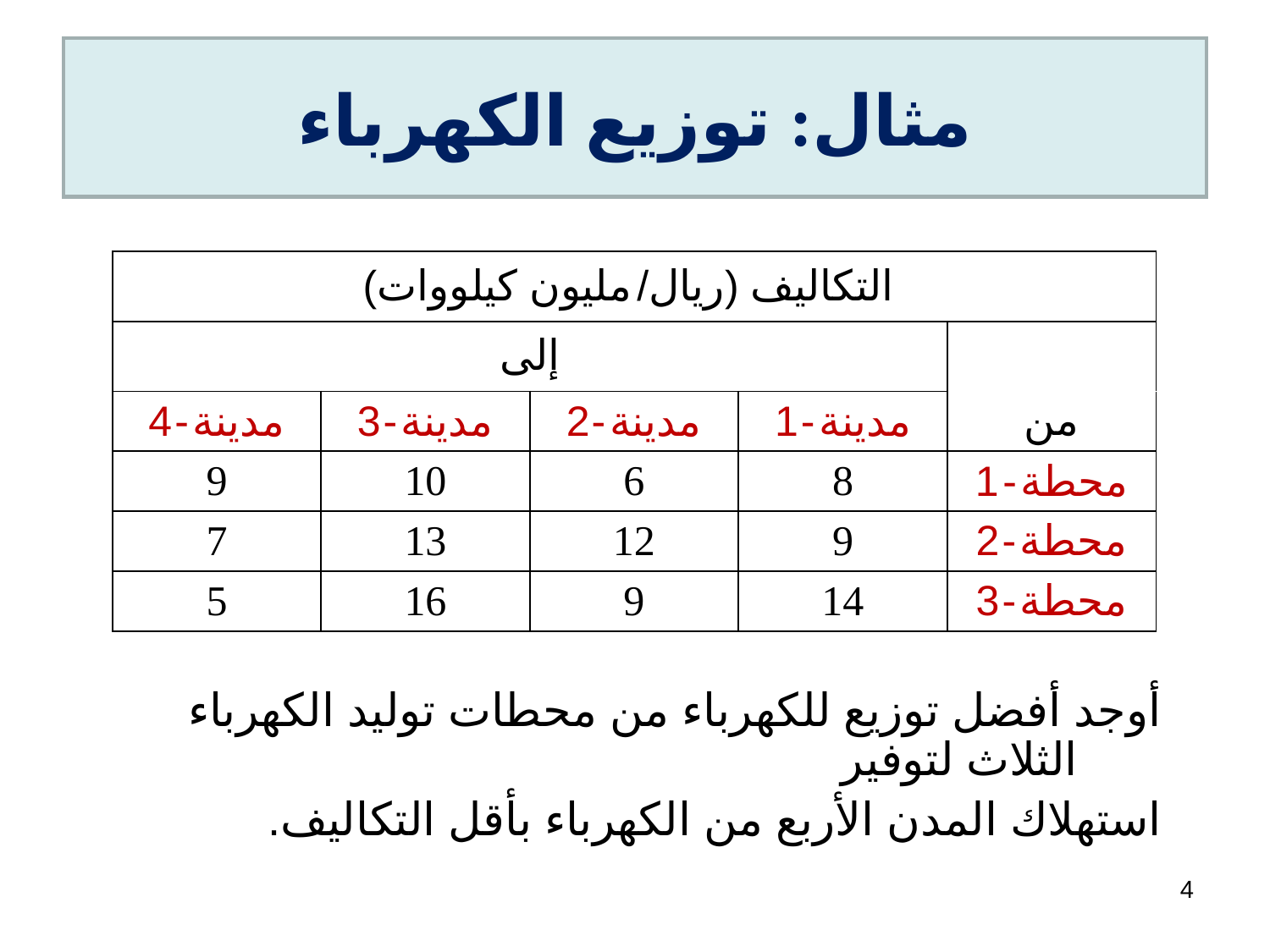

# مثال: توزيع الكهرباء
| التكاليف (ريال/ مليون كيلووات) |  |  |  |  |
| --- | --- | --- | --- | --- |
| إلى |  |  |  |  |
| مدينة - 4 | مدينة - 3 | مدينة - 2 | مدينة - 1 | من |
| 9 | 10 | 6 | 8 | محطة - 1 |
| 7 | 13 | 12 | 9 | محطة - 2 |
| 5 | 16 | 9 | 14 | محطة - 3 |
أوجد أفضل توزيع للكهرباء من محطات توليد الكهرباء الثلاث لتوفير
استهلاك المدن الأربع من الكهرباء بأقل التكاليف.
4